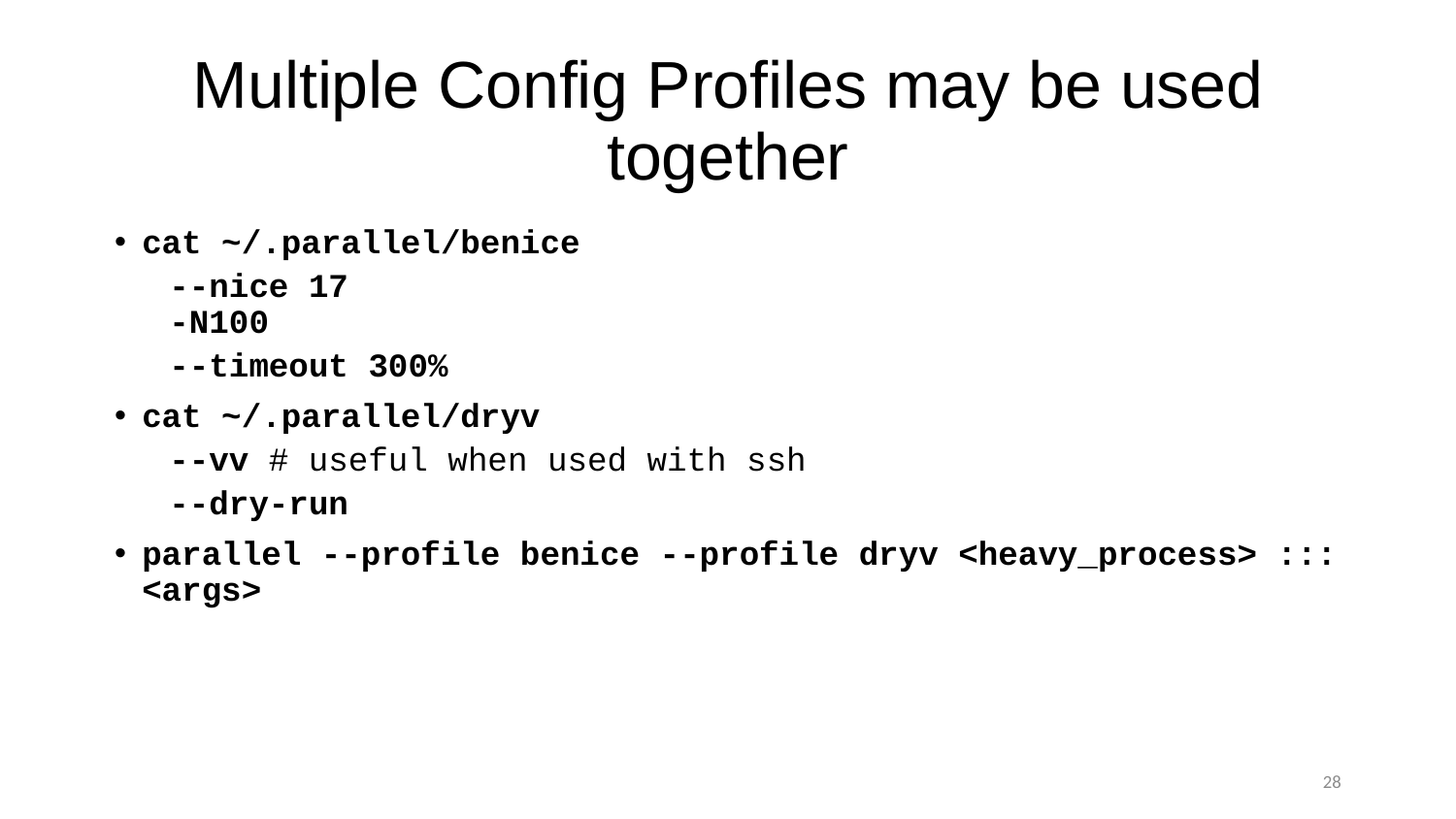

# Multiple Config Profiles may be used together
cat ~/.parallel/benice
--nice 17
-N100
--timeout 300%
cat ~/.parallel/dryv
--vv # useful when used with ssh
--dry-run
parallel --profile benice --profile dryv <heavy_process> ::: <args>

28